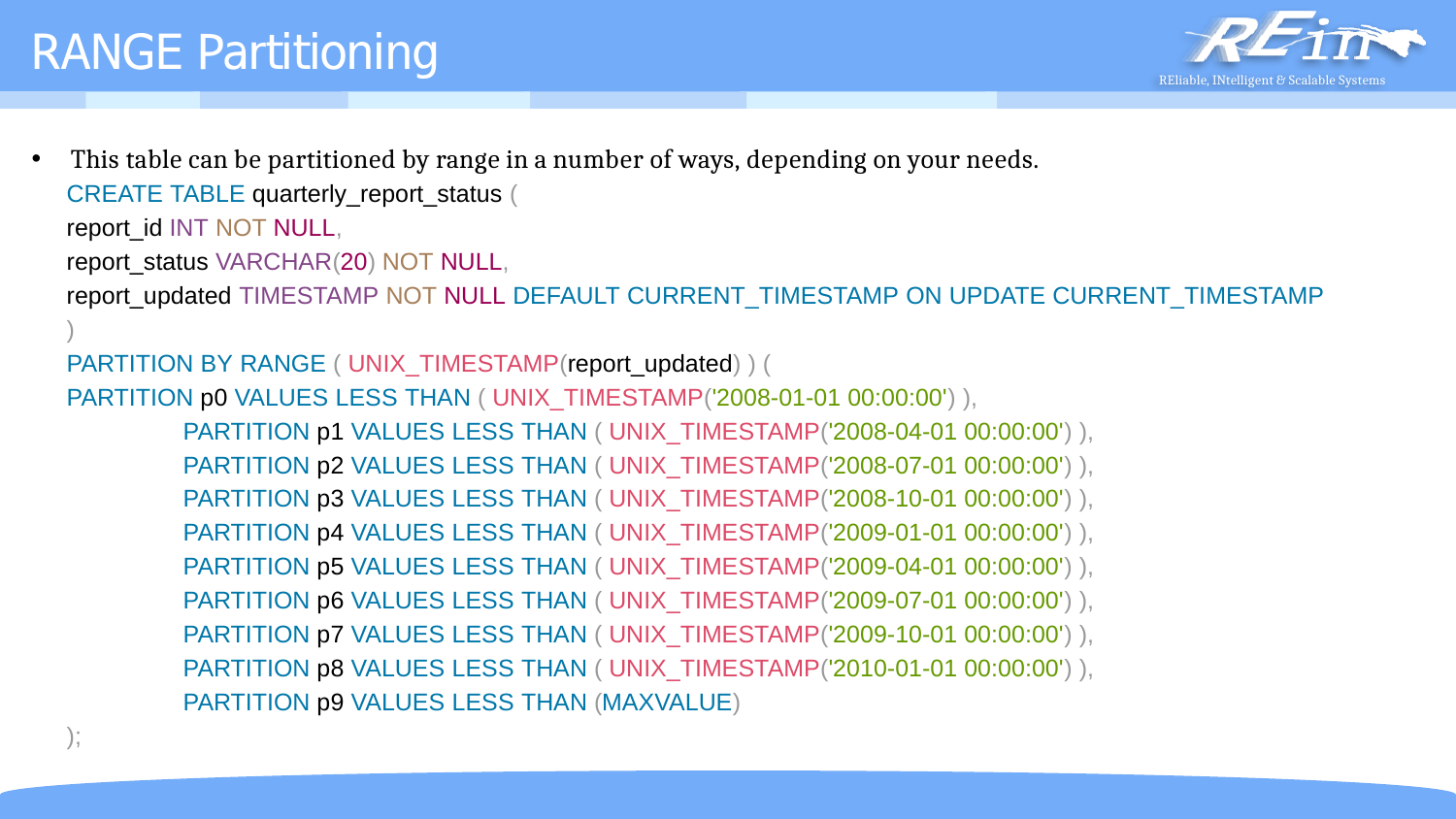

# RANGE Partitioning
This table can be partitioned by range in a number of ways, depending on your needs.
CREATE TABLE quarterly_report_status (
	report_id INT NOT NULL,
	report_status VARCHAR(20) NOT NULL,
	report_updated TIMESTAMP NOT NULL DEFAULT CURRENT_TIMESTAMP ON UPDATE CURRENT_TIMESTAMP
)
PARTITION BY RANGE ( UNIX_TIMESTAMP(report_updated) ) (
	PARTITION p0 VALUES LESS THAN ( UNIX_TIMESTAMP('2008-01-01 00:00:00') ),
 	PARTITION p1 VALUES LESS THAN ( UNIX_TIMESTAMP('2008-04-01 00:00:00') ),
 	PARTITION p2 VALUES LESS THAN ( UNIX_TIMESTAMP('2008-07-01 00:00:00') ),
 	PARTITION p3 VALUES LESS THAN ( UNIX_TIMESTAMP('2008-10-01 00:00:00') ),
 	PARTITION p4 VALUES LESS THAN ( UNIX_TIMESTAMP('2009-01-01 00:00:00') ),
 	PARTITION p5 VALUES LESS THAN ( UNIX_TIMESTAMP('2009-04-01 00:00:00') ),
 	PARTITION p6 VALUES LESS THAN ( UNIX_TIMESTAMP('2009-07-01 00:00:00') ),
 	PARTITION p7 VALUES LESS THAN ( UNIX_TIMESTAMP('2009-10-01 00:00:00') ),
 	PARTITION p8 VALUES LESS THAN ( UNIX_TIMESTAMP('2010-01-01 00:00:00') ),
 	PARTITION p9 VALUES LESS THAN (MAXVALUE)
);

14